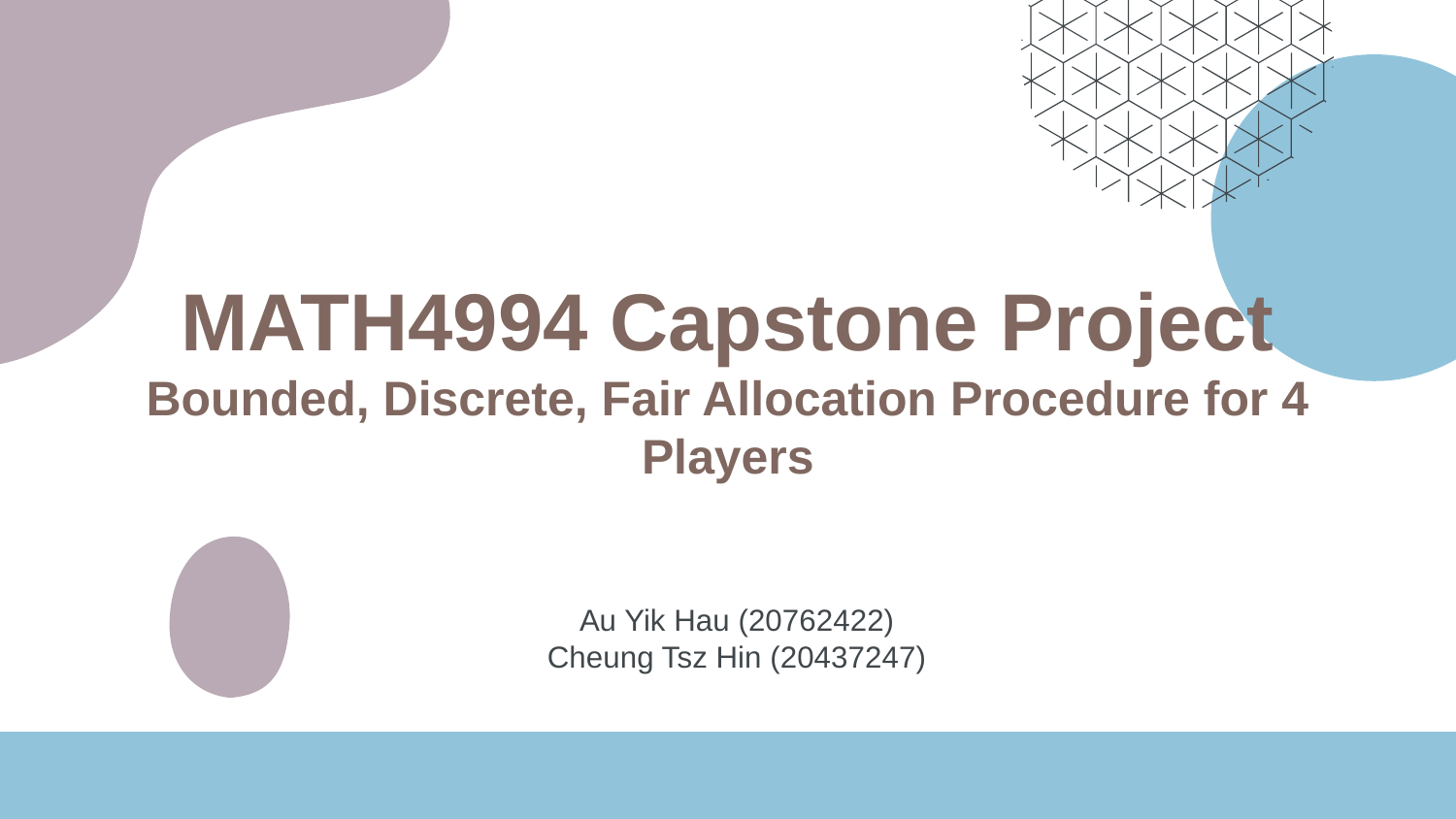

# MATH4994 Capstone Project Bounded, Discrete, Fair Allocation Procedure for 4 Players
Au Yik Hau (20762422)
Cheung Tsz Hin (20437247)